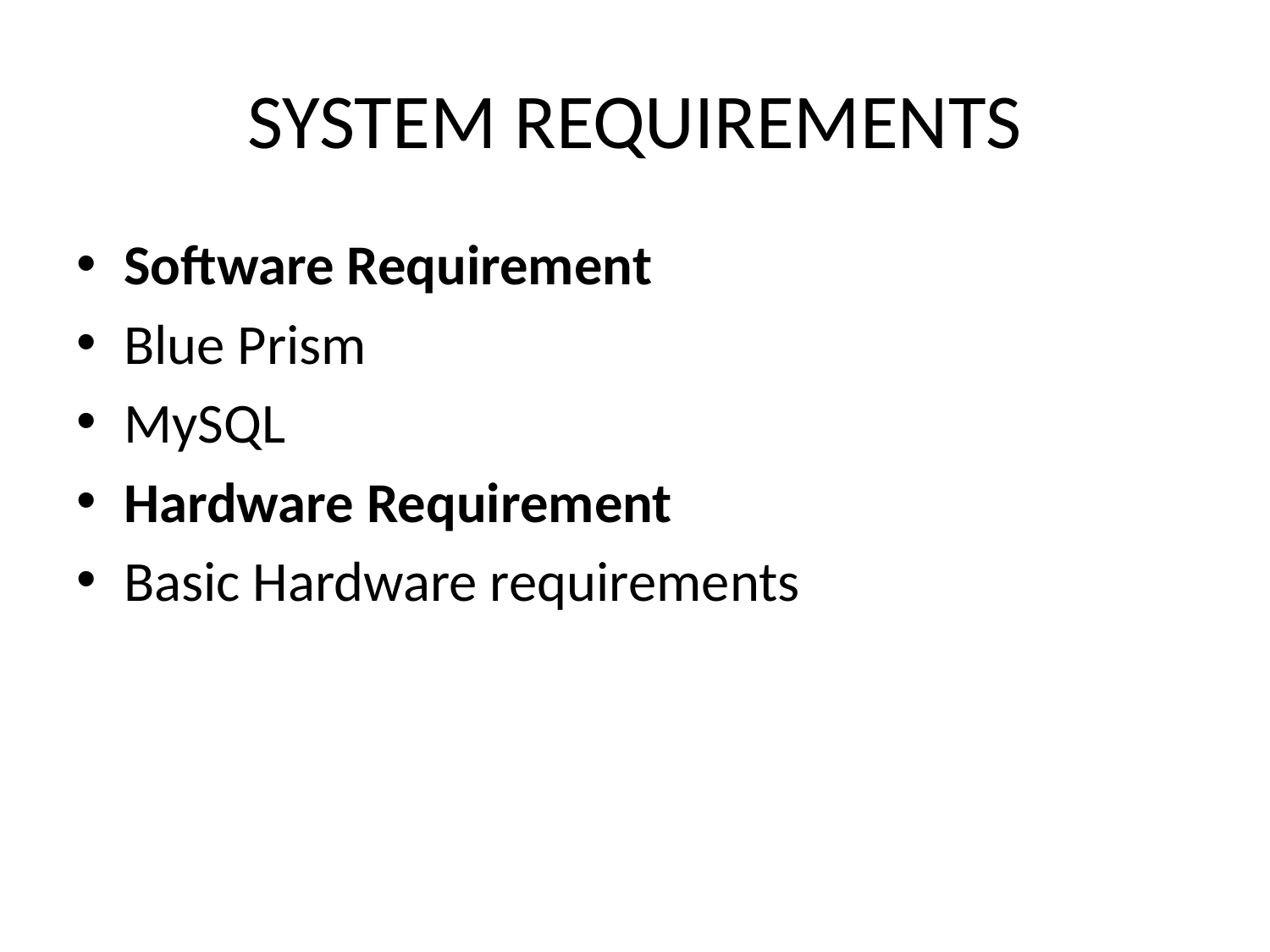

# SYSTEM REQUIREMENTS
Software Requirement
Blue Prism
MySQL
Hardware Requirement
Basic Hardware requirements